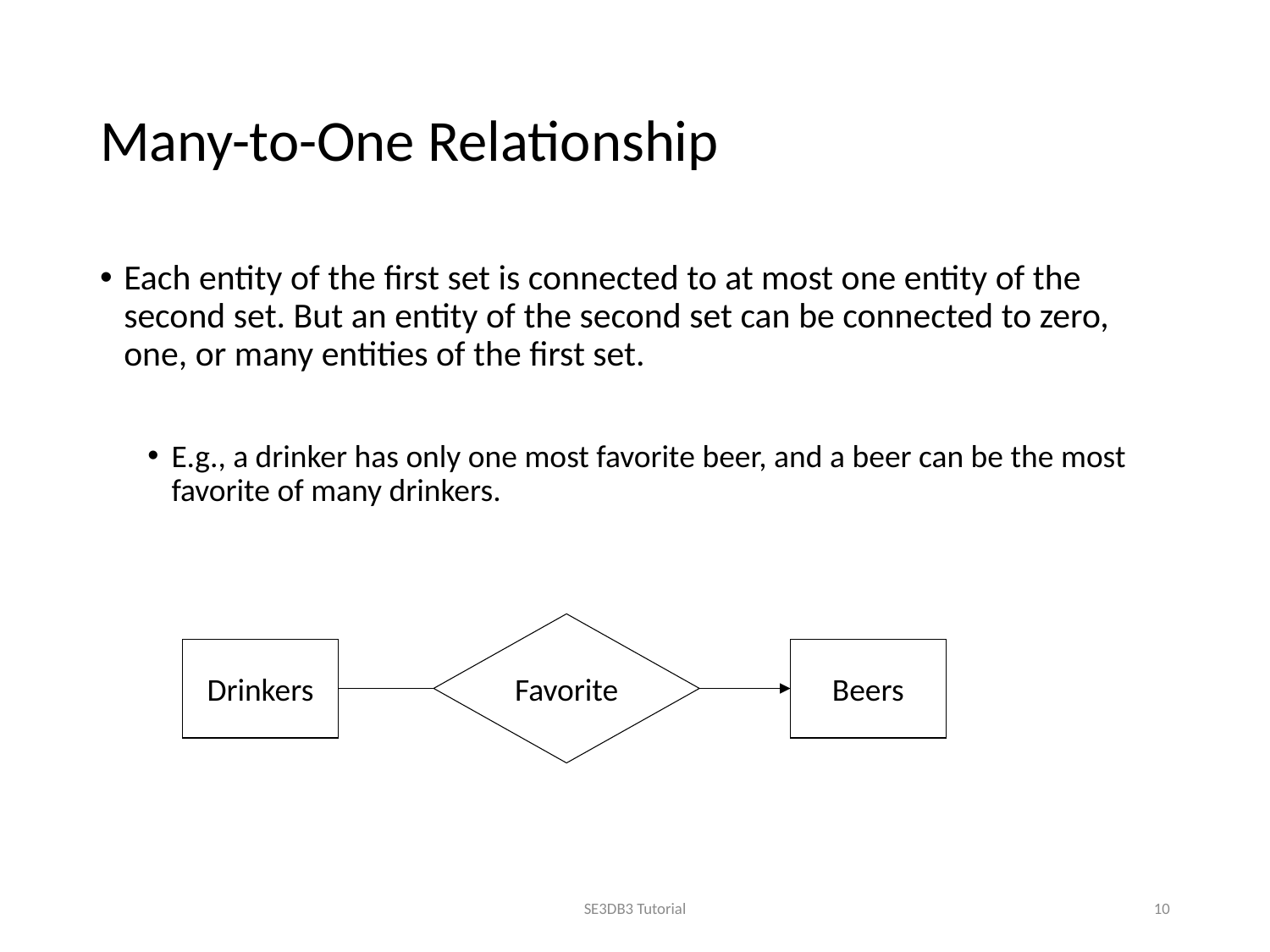

# Many-to-One Relationship
Each entity of the first set is connected to at most one entity of the second set. But an entity of the second set can be connected to zero, one, or many entities of the first set.

E.g., a drinker has only one most favorite beer, and a beer can be the most favorite of many drinkers.

Favorite
Drinkers
Beers
SE3DB3 Tutorial
10